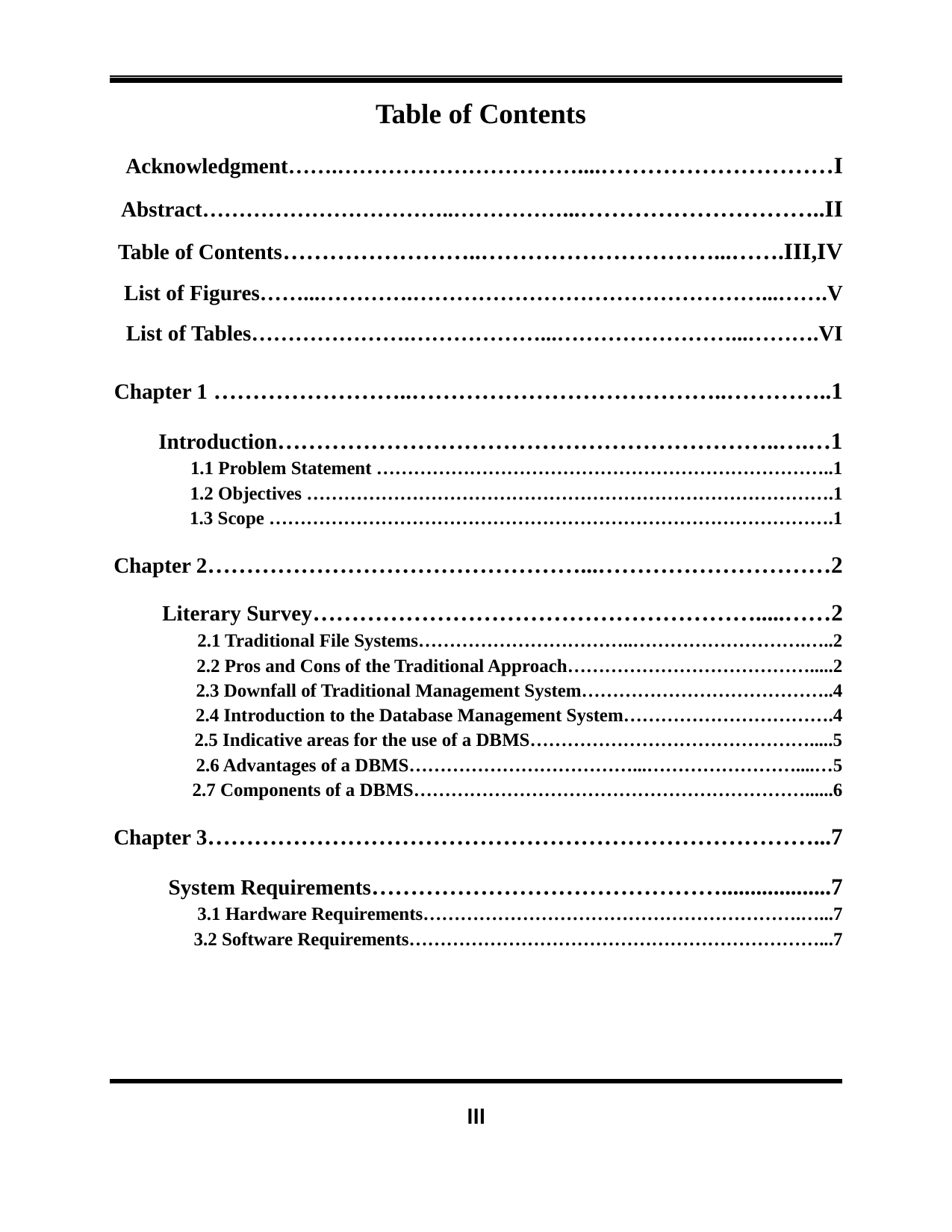

Table of Contents
Acknowledgment…….……………………………....…………………………I
Abstract……………………………..……………...…………………………..II
Table of Contents……………………..…………………………...…….III,IV
List of Figures……...………….…………………………………………...…….V
List of Tables………………….………………...……………………...……….VI

Chapter 1 ……………………..…………………………………..…………..1

       Introduction………………………………………………………..….…1
                1.1 Problem Statement ………………………………………………………………..1
                1.2 Objectives ………………………………………………………………………….1
                1.3 Scope ……………………………………………………………………………….1

Chapter 2…………………………………………...…………………………2

          Literary Survey………………………………………………….....……2
                 2.1 Traditional File Systems……………………………..……………………….…..2
                 2.2 Pros and Cons of the Traditional Approach………………………………….....2
                 2.3 Downfall of Traditional Management System…………………………………..4
                 2.4 Introduction to the Database Management System…………………………….4
                 2.5 Indicative areas for the use of a DBMS……………………………………….....5
                 2.6 Advantages of a DBMS………………………………...……………………....…5
                 2.7 Components of a DBMS………………………………………………………......6

Chapter 3……………………………………………………………………...7

         System Requirements………………………………………...................7
                 3.1 Hardware Requirements…………………………………………………….…...7
                 3.2 Software Requirements…………………………………………………………...7

III